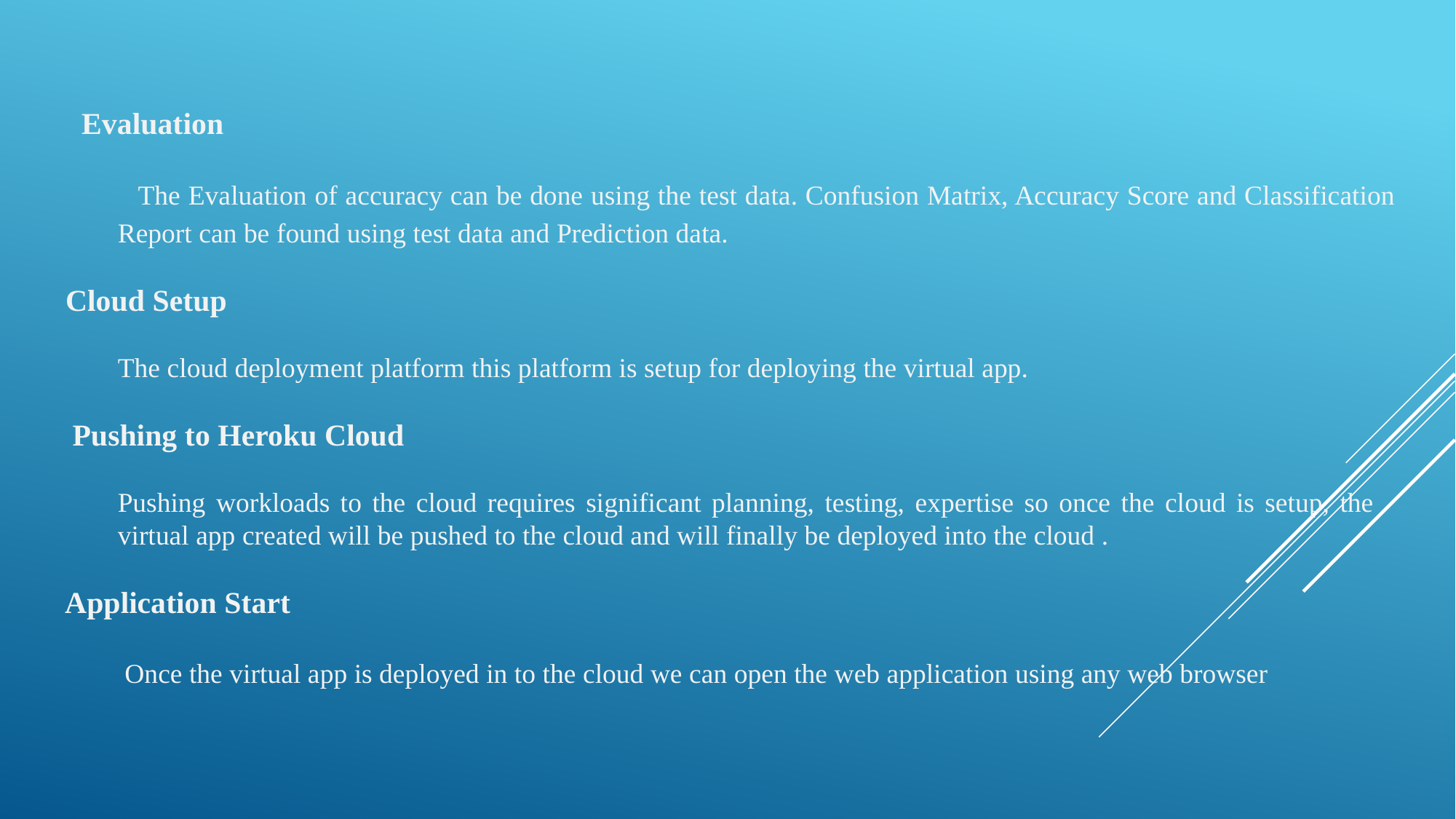

Evaluation

                The Evaluation of accuracy can be done using the test data. Confusion Matrix, Accuracy Score and Classification Report can be found using test data and Prediction data.

Cloud Setup

The cloud deployment platform this platform is setup for deploying the virtual app.

 Pushing to Heroku Cloud

Pushing workloads to the cloud requires significant planning, testing, expertise so once the cloud is setup, the virtual app created will be pushed to the cloud and will finally be deployed into the cloud .

Application Start

 Once the virtual app is deployed in to the cloud we can open the web application using any web browser